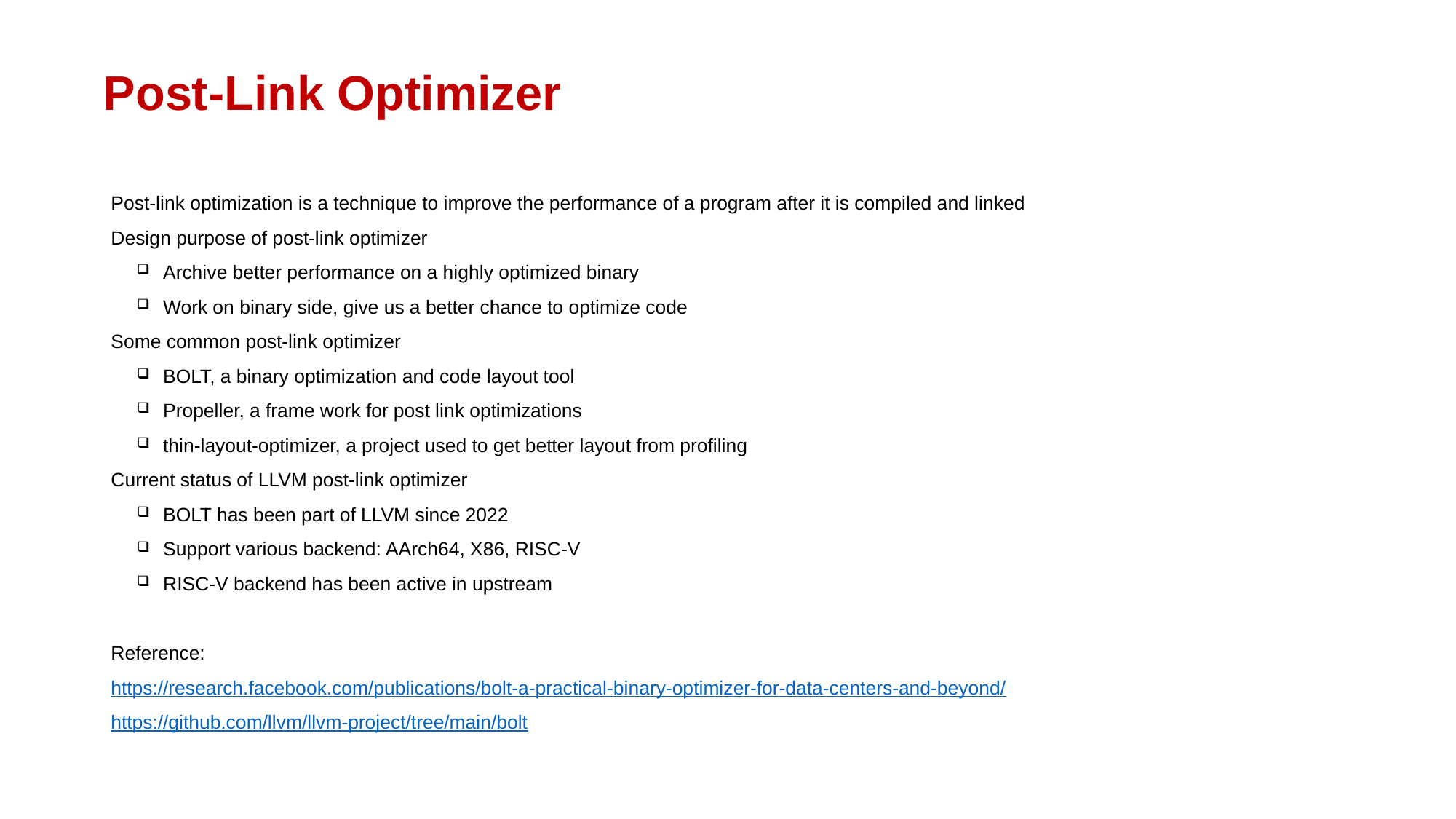

# Post-Link Optimizer
Post-link optimization is a technique to improve the performance of a program after it is compiled and linked
Design purpose of post-link optimizer
Archive better performance on a highly optimized binary
Work on binary side, give us a better chance to optimize code
Some common post-link optimizer
BOLT, a binary optimization and code layout tool
Propeller, a frame work for post link optimizations
thin-layout-optimizer, a project used to get better layout from profiling
Current status of LLVM post-link optimizer
BOLT has been part of LLVM since 2022
Support various backend: AArch64, X86, RISC-V
RISC-V backend has been active in upstream

Reference:
https://research.facebook.com/publications/bolt-a-practical-binary-optimizer-for-data-centers-and-beyond/
https://github.com/llvm/llvm-project/tree/main/bolt